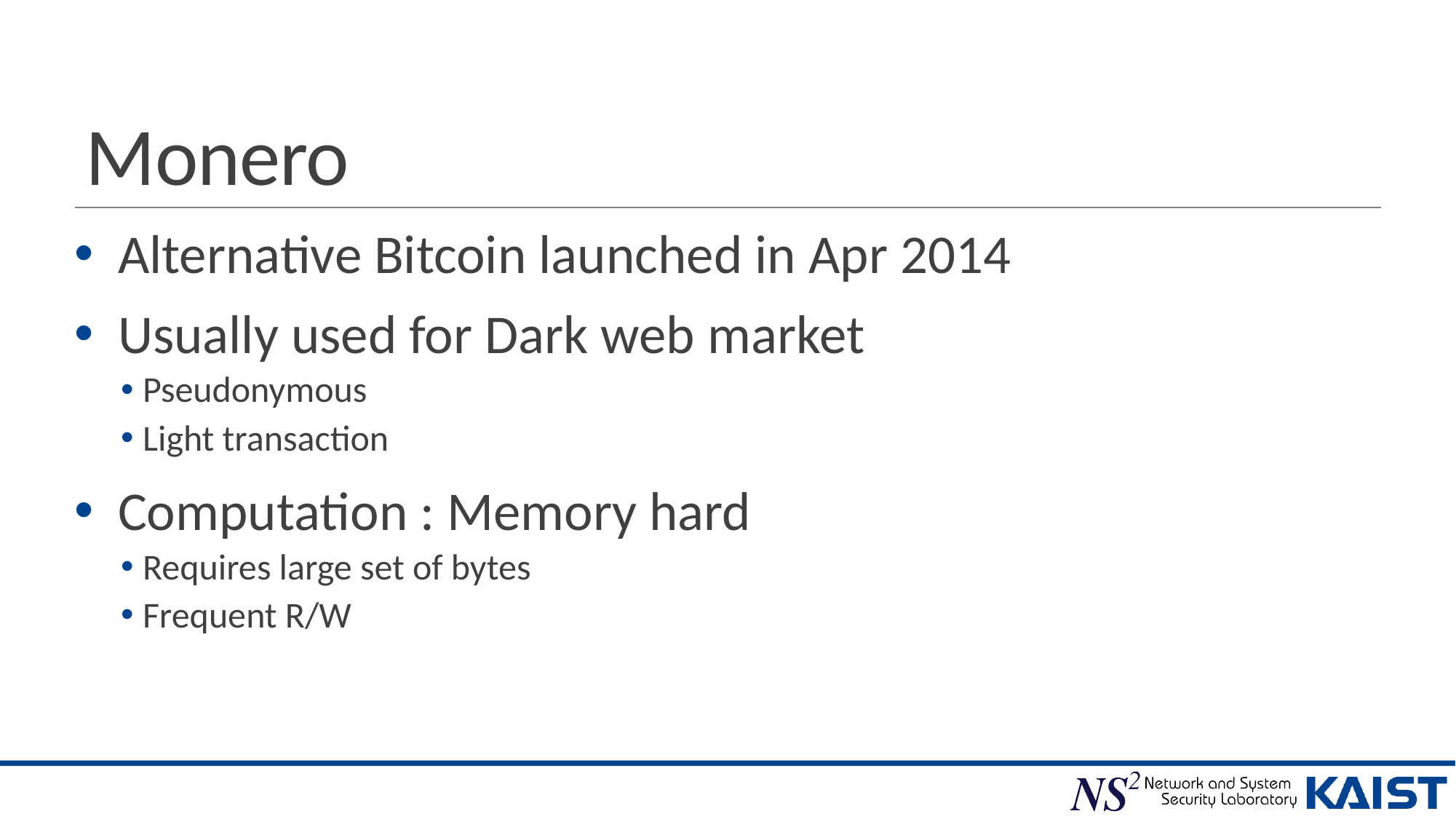

# Monero
Alternative Bitcoin launched in Apr 2014
Usually used for Dark web market
Pseudonymous
Light transaction
Computation : Memory hard
Requires large set of bytes
Frequent R/W